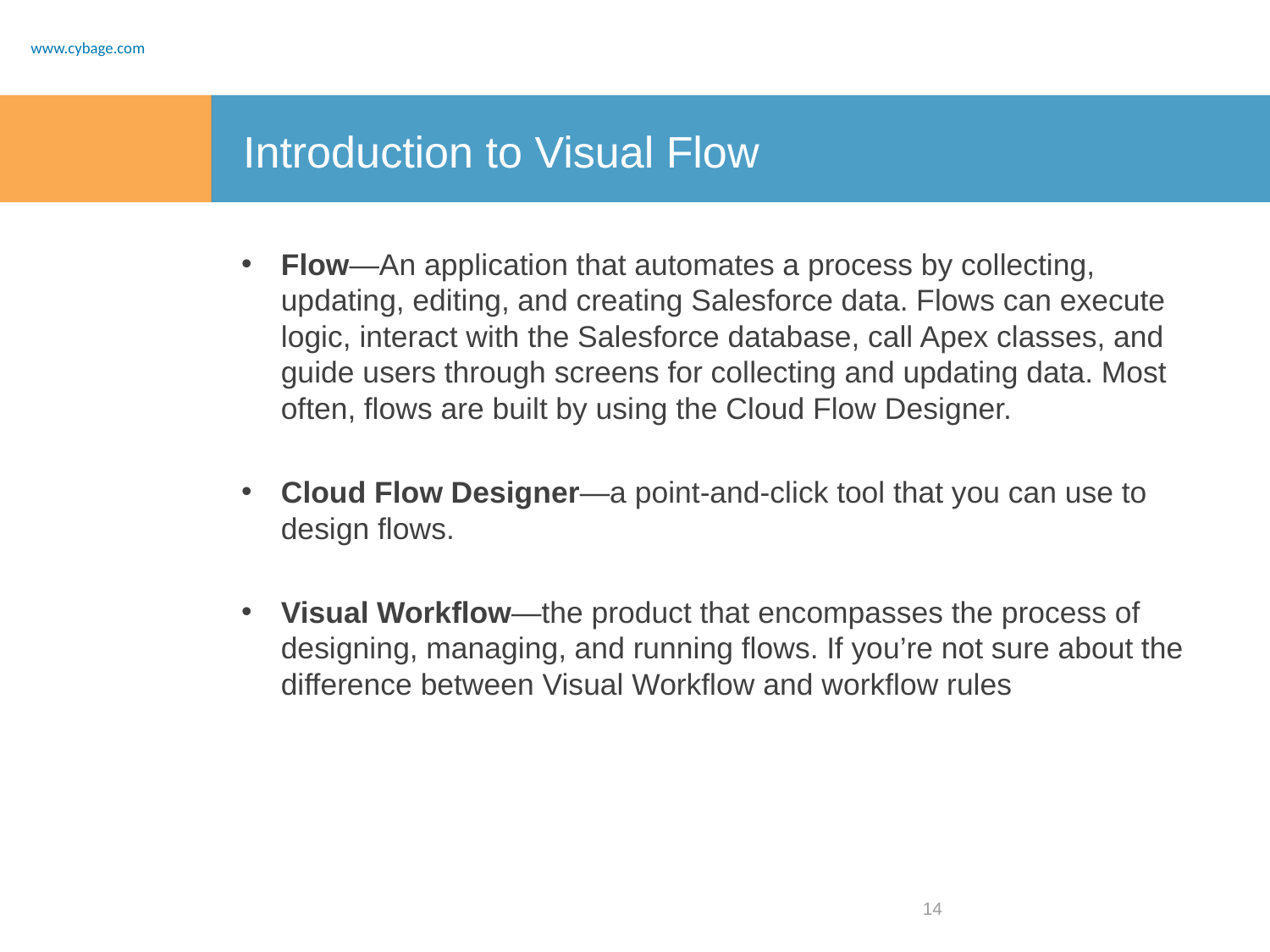

# Introduction to Visual Flow
Flow—An application that automates a process by collecting, updating, editing, and creating Salesforce data. Flows can execute logic, interact with the Salesforce database, call Apex classes, and guide users through screens for collecting and updating data. Most often, flows are built by using the Cloud Flow Designer.

Cloud Flow Designer—a point-and-click tool that you can use to design flows.

Visual Workflow—the product that encompasses the process of designing, managing, and running flows. If you’re not sure about the difference between Visual Workflow and workflow rules

14